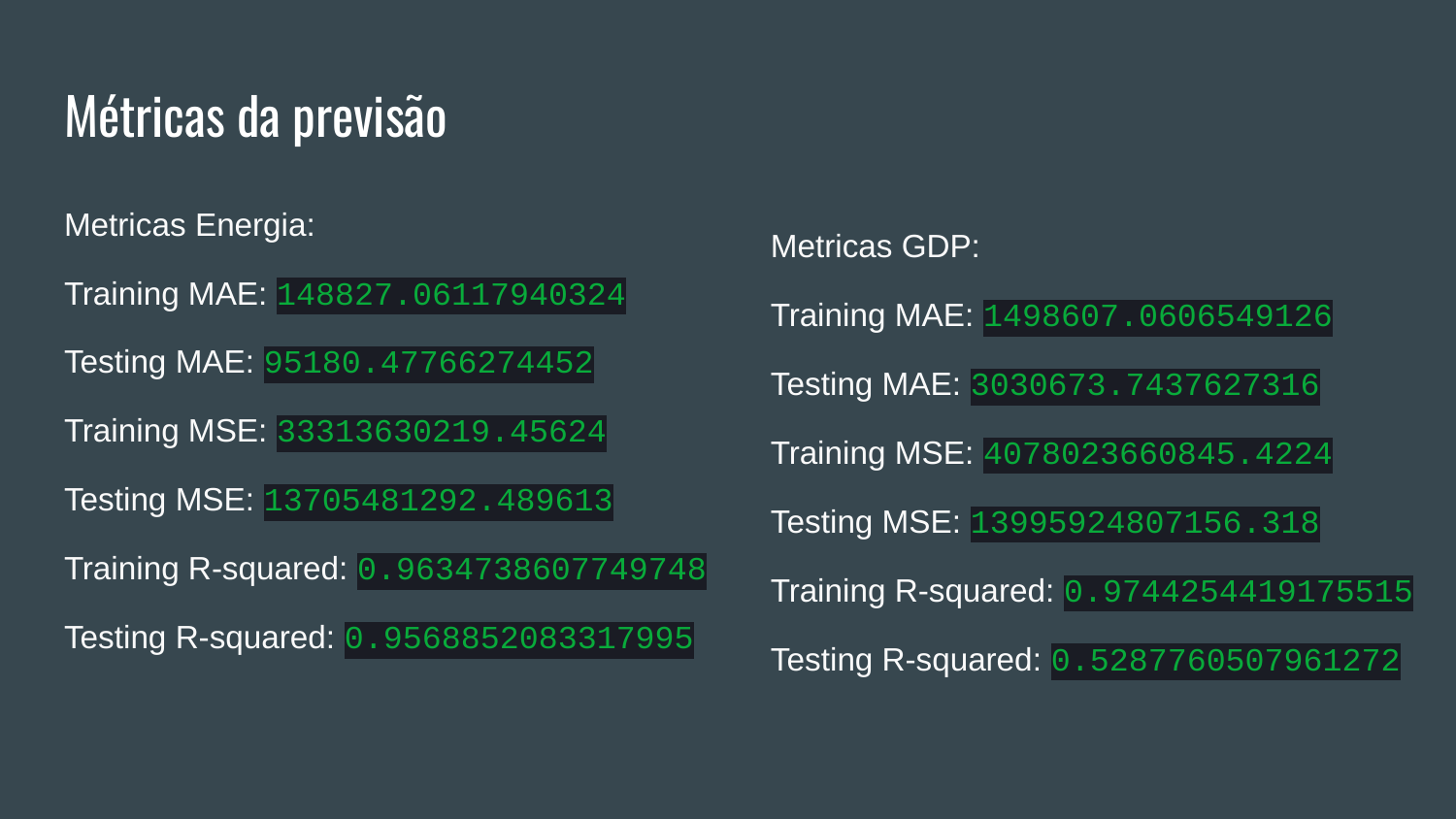

# Métricas da previsão
Metricas Energia:
Training MAE: 148827.06117940324
Testing MAE: 95180.47766274452
Training MSE: 33313630219.45624
Testing MSE: 13705481292.489613
Training R-squared: 0.9634738607749748
Testing R-squared: 0.9568852083317995

Metricas GDP:
Training MAE: 1498607.0606549126
Testing MAE: 3030673.7437627316
Training MSE: 4078023660845.4224
Testing MSE: 13995924807156.318
Training R-squared: 0.9744254419175515
Testing R-squared: 0.5287760507961272